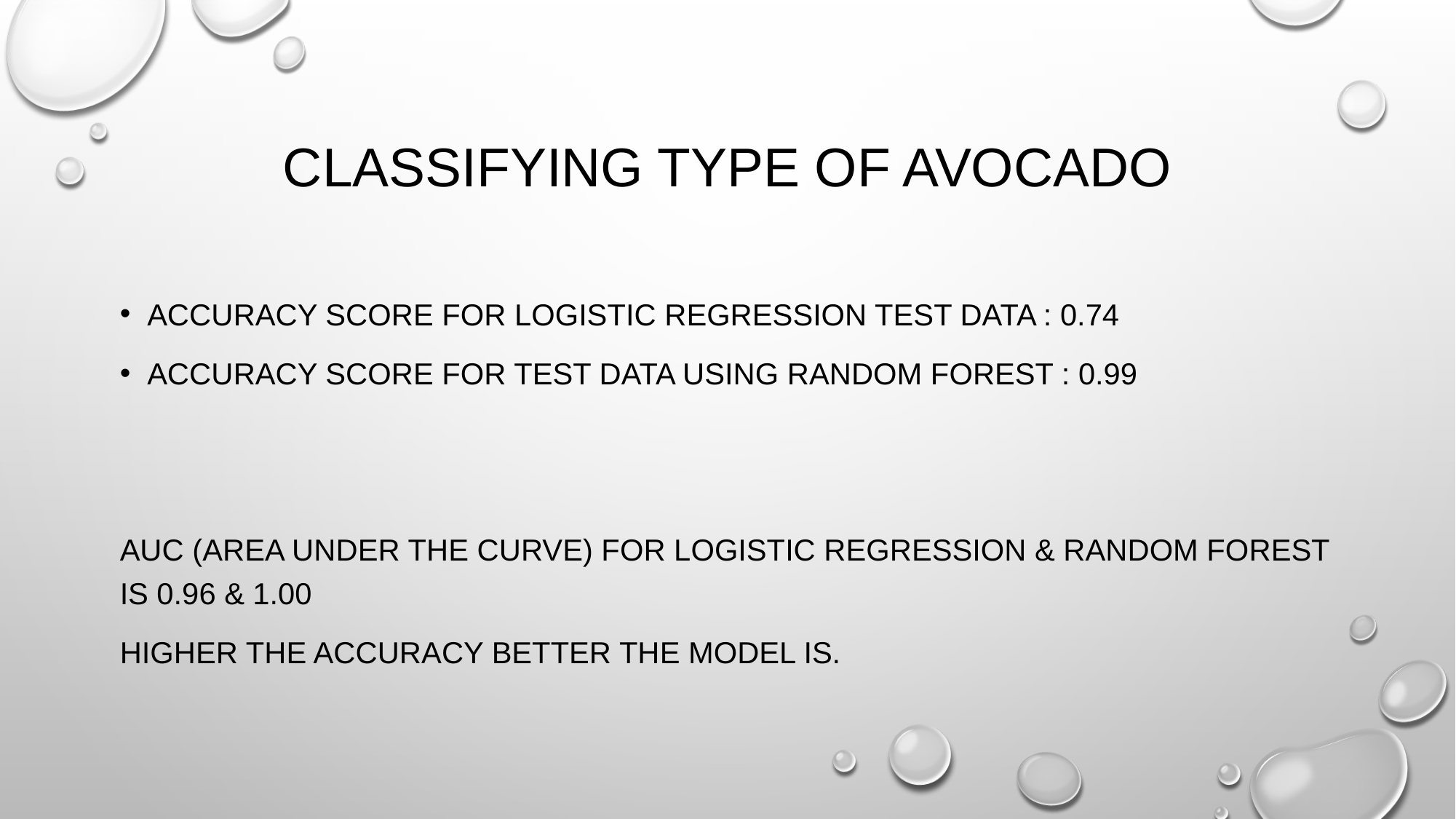

# Classifying Type of Avocado
Accuracy score for Logistic Regression test data : 0.74
Accuracy score for test data using Random Forest : 0.99

AUC (area under the curve) for Logistic Regression & Random Forest is 0.96 & 1.00
Higher the accuracy better the model is.